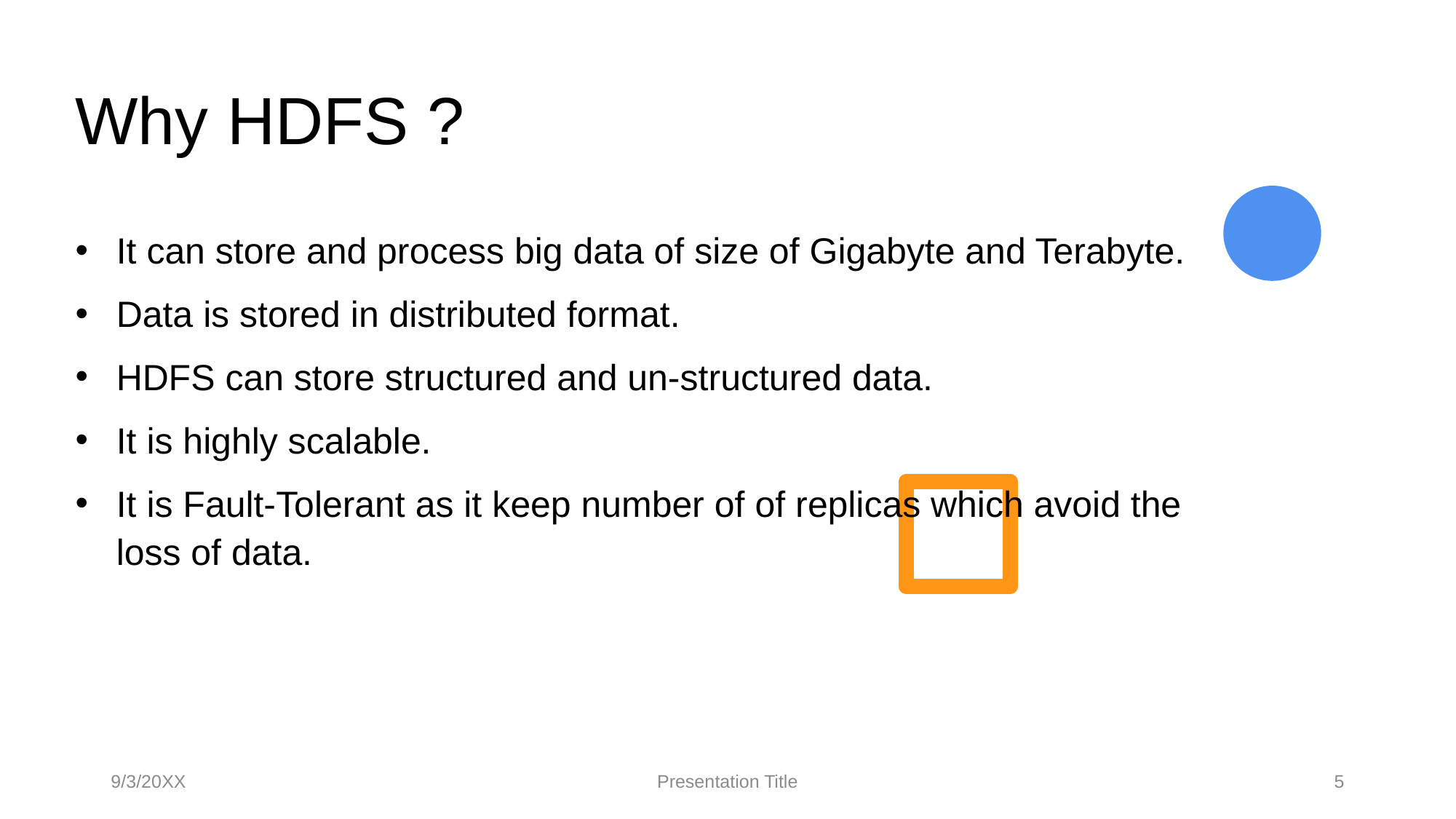

# Why HDFS ?
It can store and process big data of size of Gigabyte and Terabyte.
Data is stored in distributed format.
HDFS can store structured and un-structured data.
It is highly scalable.
It is Fault-Tolerant as it keep number of of replicas which avoid the loss of data.

9/3/20XX
Presentation Title
5